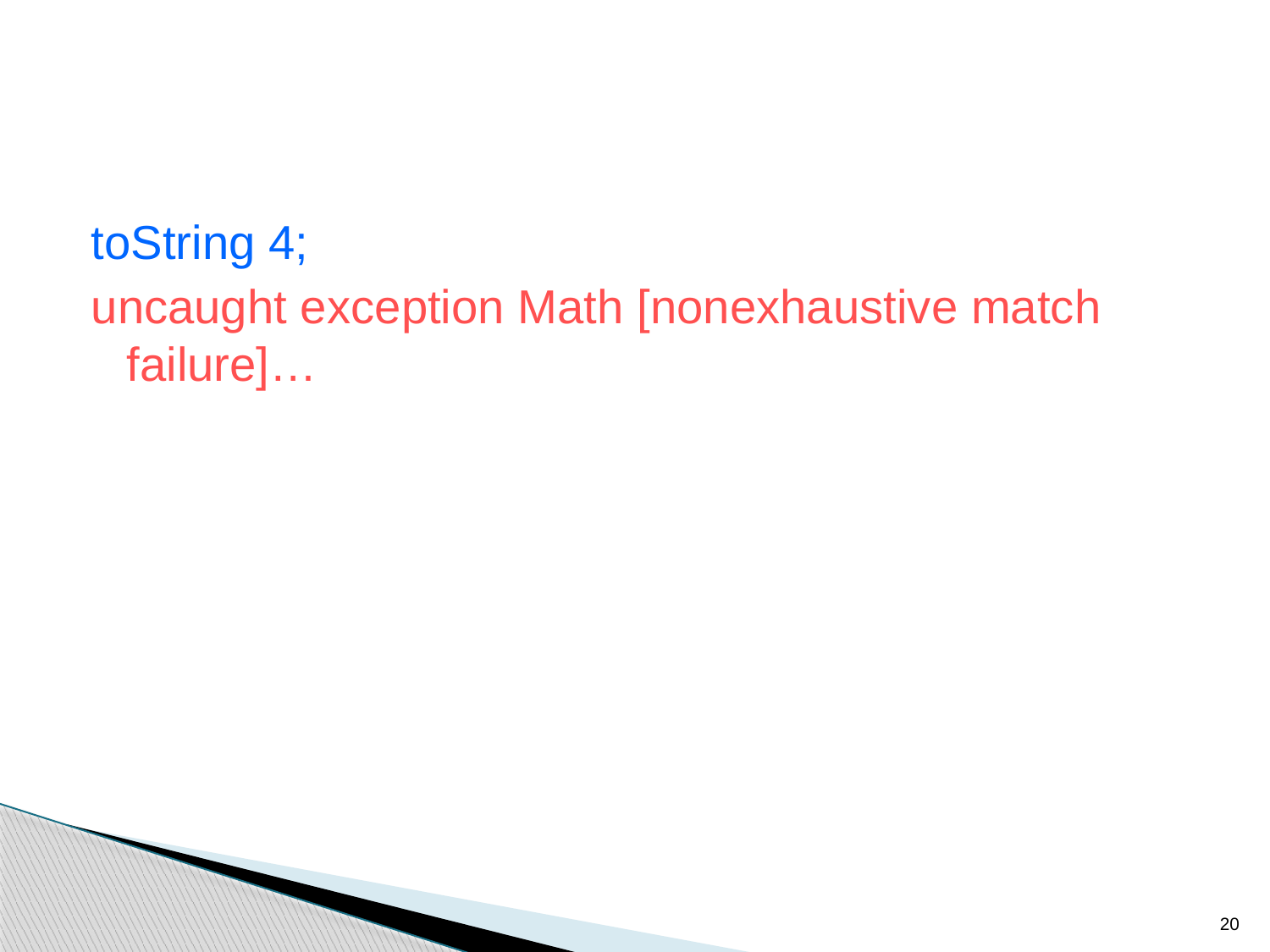

toString 4;
uncaught exception Math [nonexhaustive match failure]…

20